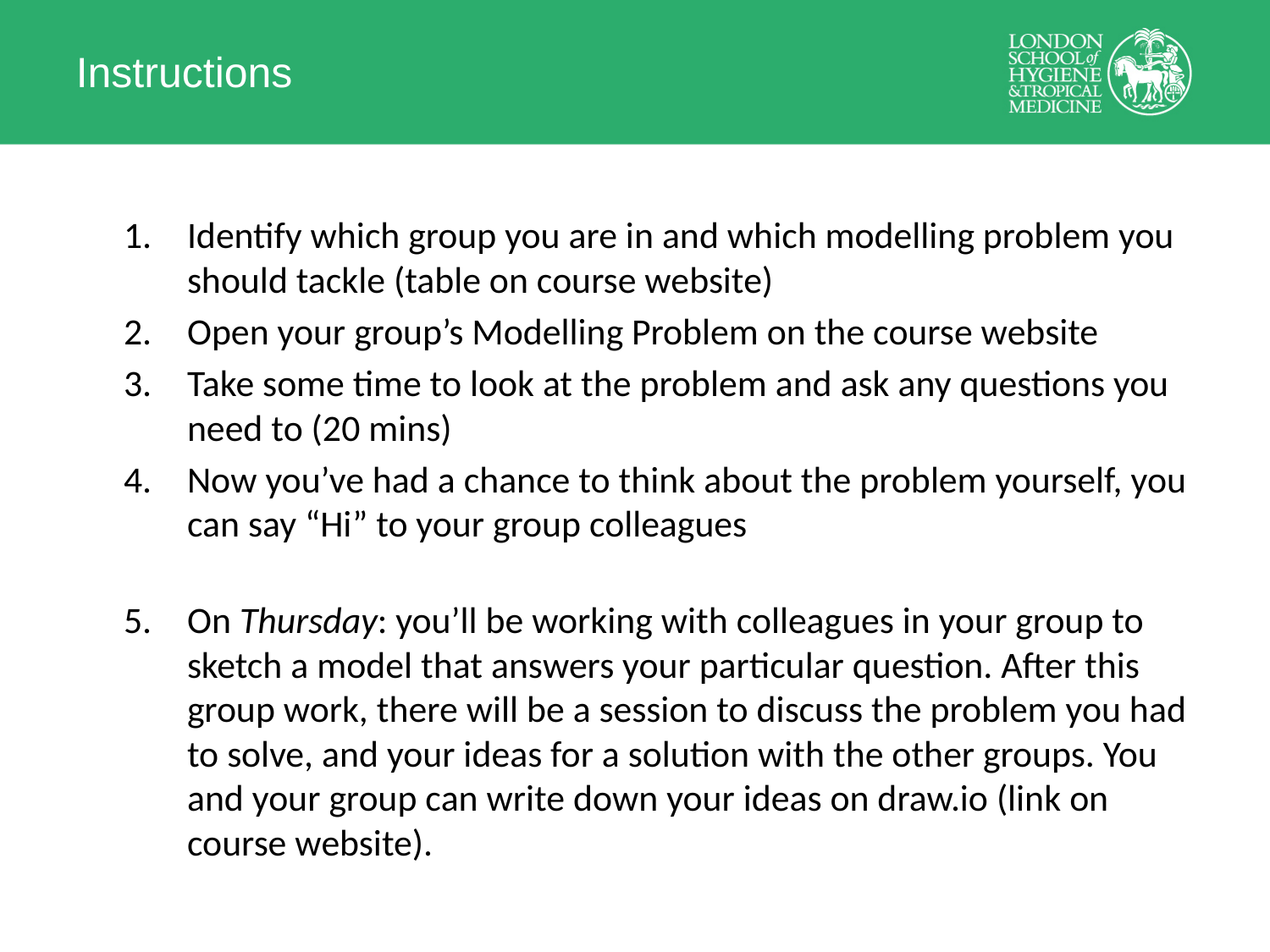

# Instructions
Identify which group you are in and which modelling problem you should tackle (table on course website)
Open your group’s Modelling Problem on the course website
Take some time to look at the problem and ask any questions you need to (20 mins)
Now you’ve had a chance to think about the problem yourself, you can say “Hi” to your group colleagues
On Thursday: you’ll be working with colleagues in your group to sketch a model that answers your particular question. After this group work, there will be a session to discuss the problem you had to solve, and your ideas for a solution with the other groups. You and your group can write down your ideas on draw.io (link on course website).